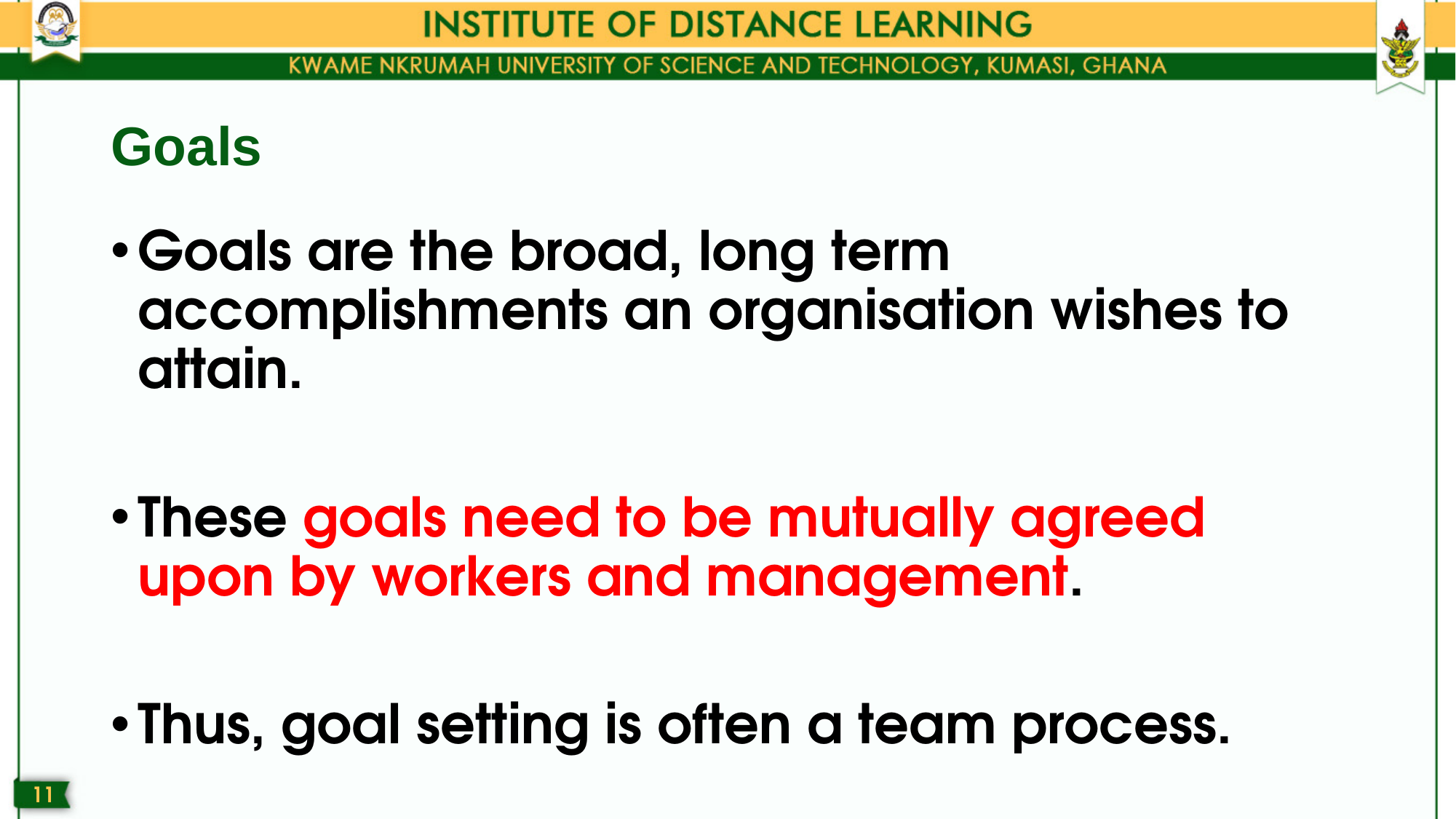

# Goals
Goals are the broad, long term accomplishments an organisation wishes to attain.

These goals need to be mutually agreed upon by workers and management.

Thus, goal setting is often a team process.
11